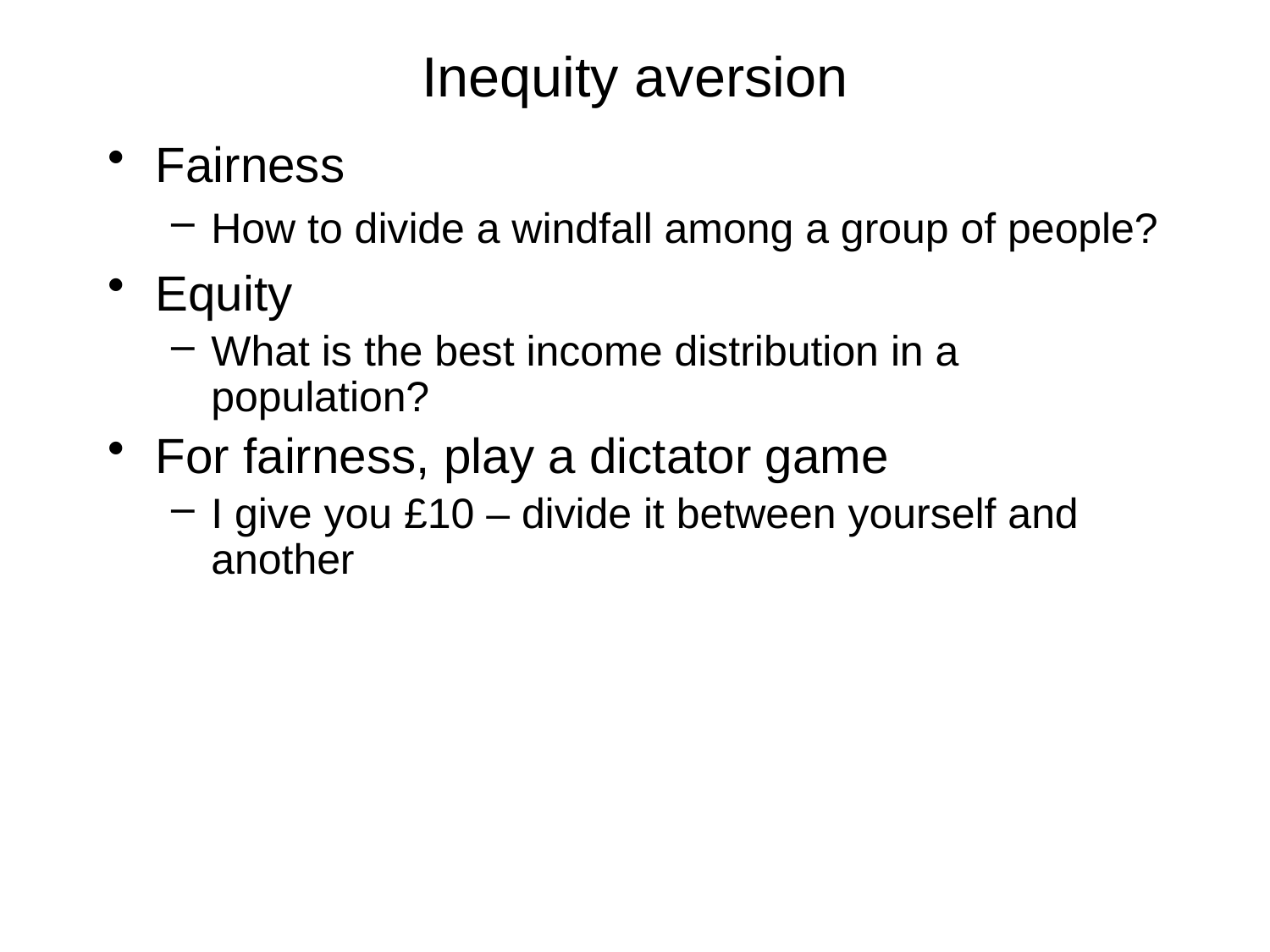

# Inequity aversion
Fairness
How to divide a windfall among a group of people?
Equity
What is the best income distribution in a population?
For fairness, play a dictator game
I give you £10 – divide it between yourself and another